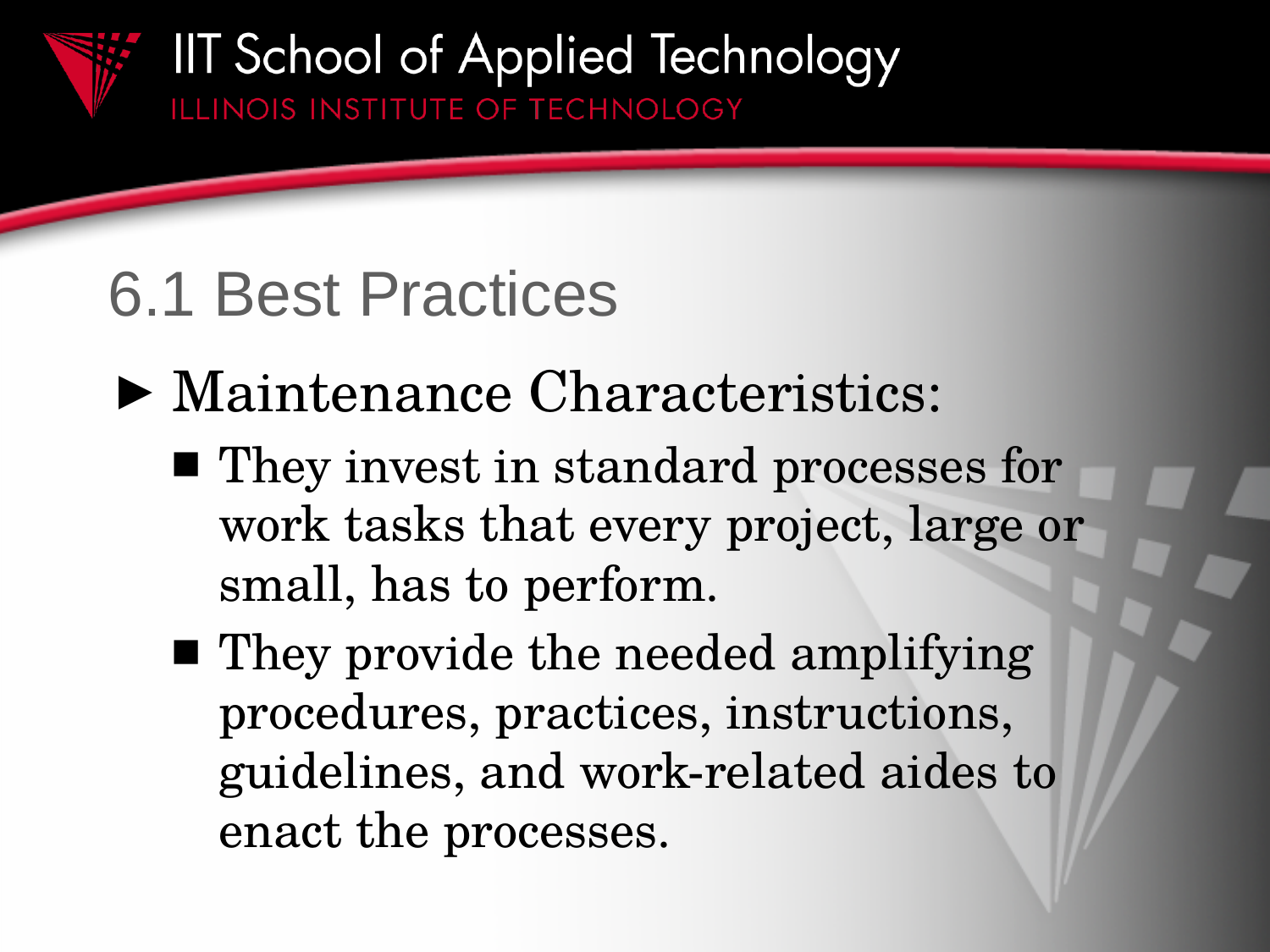

# 6.1 Best Practices
Maintenance Characteristics:
They invest in standard processes for work tasks that every project, large or small, has to perform.
They provide the needed amplifying procedures, practices, instructions, guidelines, and work-related aides to enact the processes.